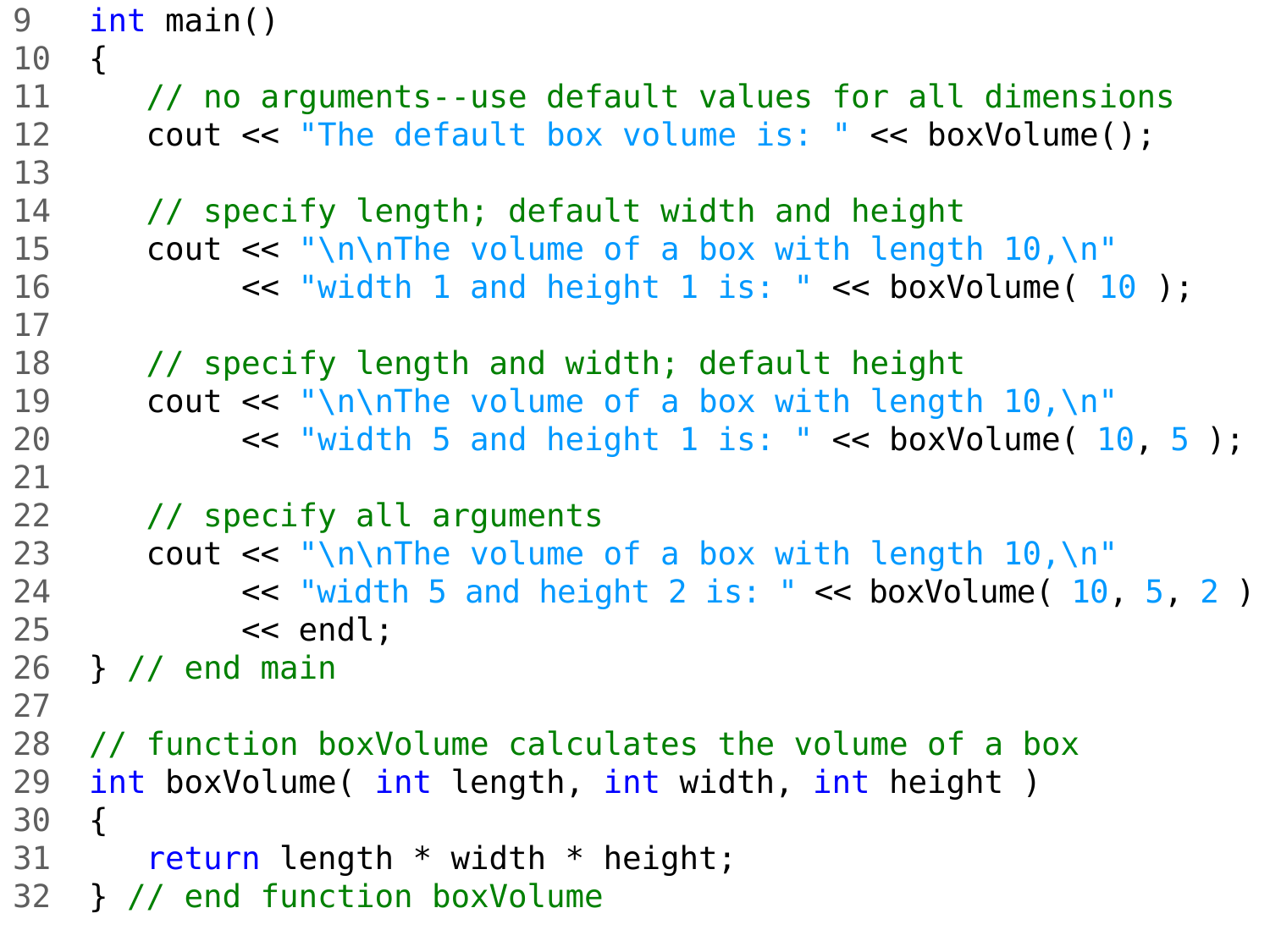

9   int main()
10  {
11     // no arguments--use default values for all dimensions
12     cout << "The default box volume is: " << boxVolume();
13
14     // specify length; default width and height
15     cout << "\n\nThe volume of a box with length 10,\n"
16          << "width 1 and height 1 is: " << boxVolume( 10 );
17
18     // specify length and width; default height
19     cout << "\n\nThe volume of a box with length 10,\n"
20          << "width 5 and height 1 is: " << boxVolume( 10, 5 );
21
22     // specify all arguments
23     cout << "\n\nThe volume of a box with length 10,\n"
24          << "width 5 and height 2 is: " << boxVolume( 10, 5, 2 )
25          << endl;
26  } // end main
27
28  // function boxVolume calculates the volume of a box
29  int boxVolume( int length, int width, int height )
30  {
31     return length * width * height;
32  } // end function boxVolume